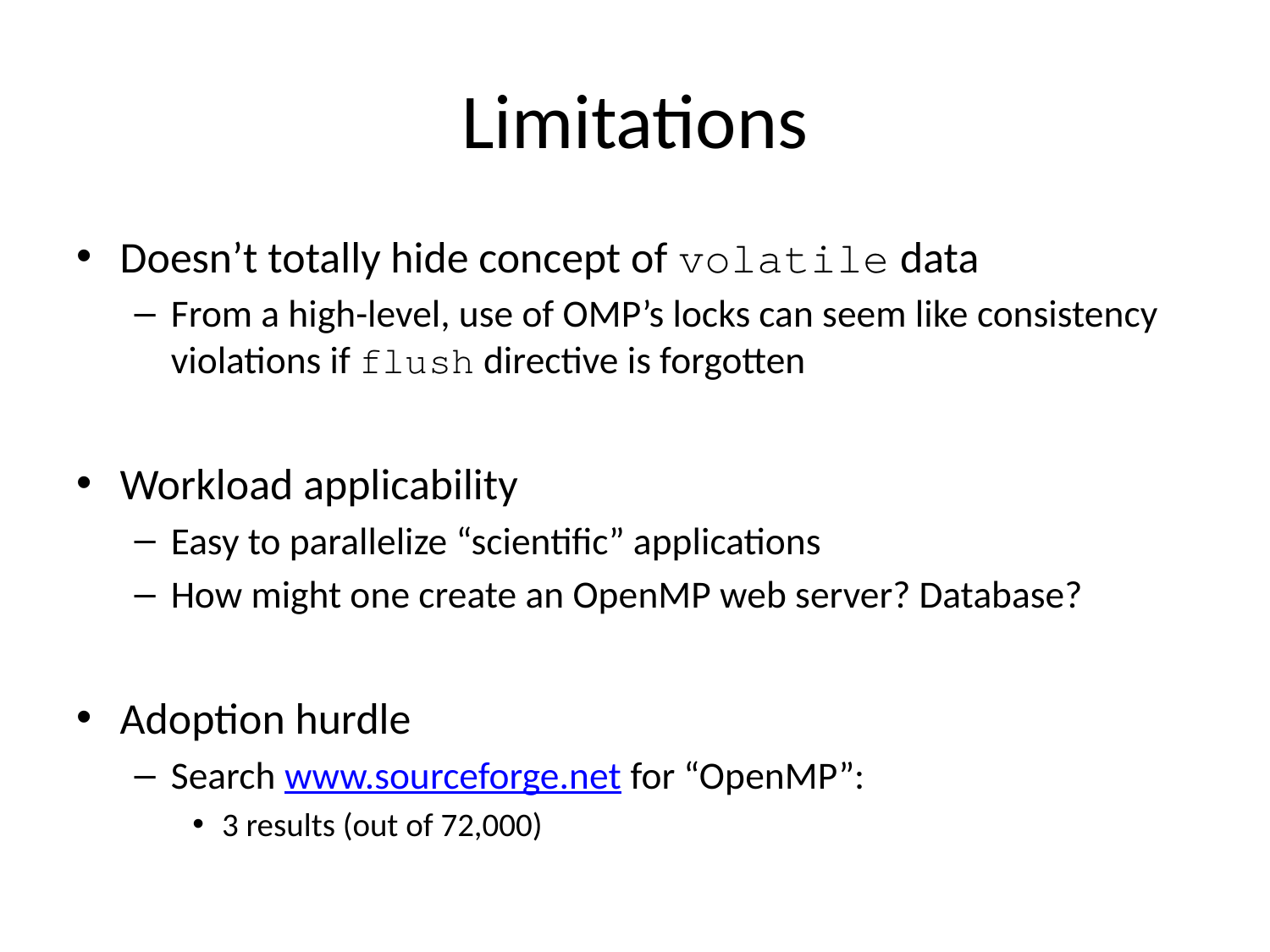

# Limitations
Doesn’t totally hide concept of volatile data
From a high-level, use of OMP’s locks can seem like consistency violations if flush directive is forgotten

Workload applicability
Easy to parallelize “scientific” applications
How might one create an OpenMP web server? Database?

Adoption hurdle
Search www.sourceforge.net for “OpenMP”:
3 results (out of 72,000)